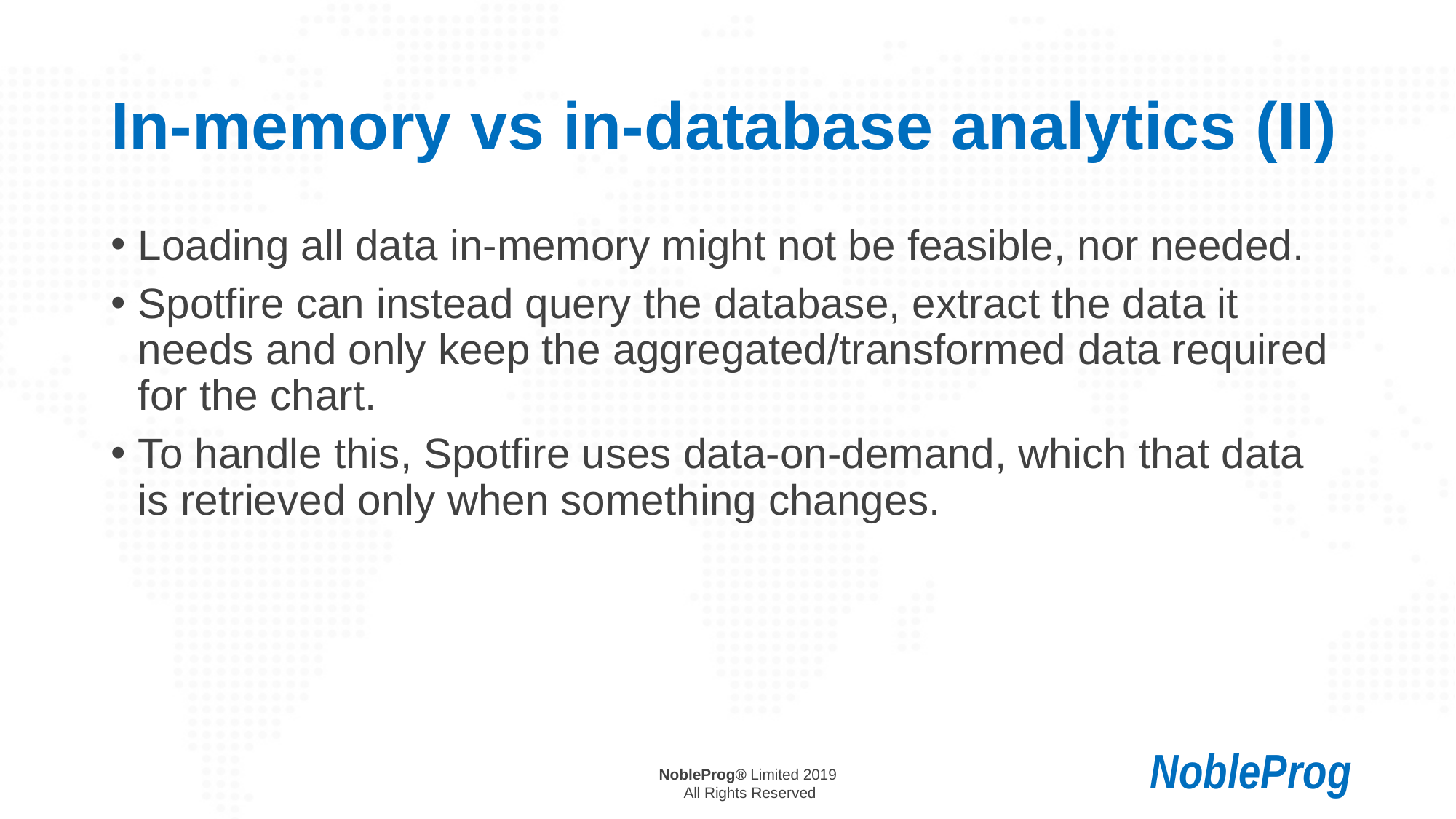

# In-memory vs in-database analytics (II)
Loading all data in-memory might not be feasible, nor needed.
Spotfire can instead query the database, extract the data it needs and only keep the aggregated/transformed data required for the chart.
To handle this, Spotfire uses data-on-demand, which that data is retrieved only when something changes.